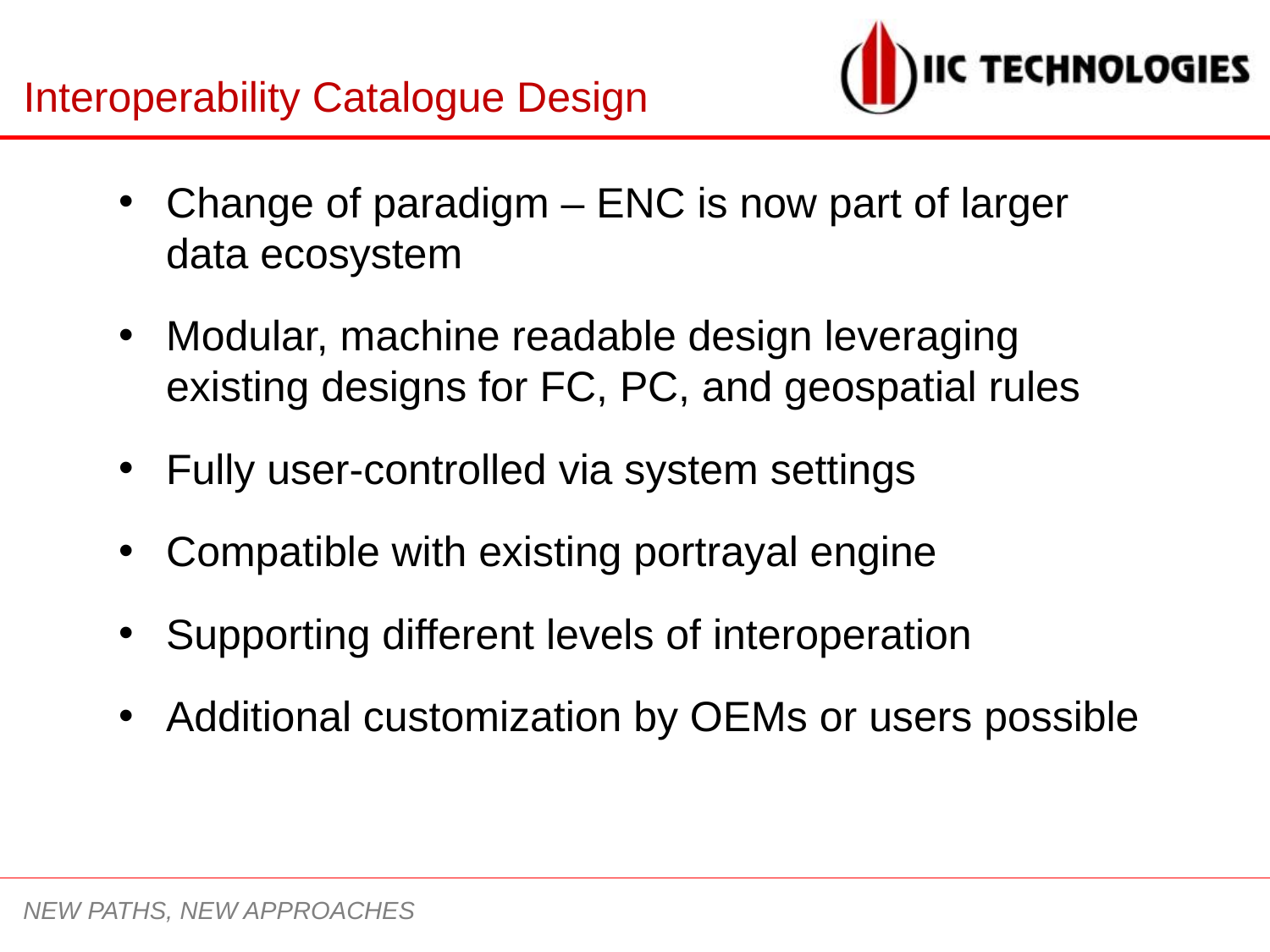

# Interoperability Catalogue Design
Change of paradigm – ENC is now part of larger data ecosystem
Modular, machine readable design leveraging existing designs for FC, PC, and geospatial rules
Fully user-controlled via system settings
Compatible with existing portrayal engine
Supporting different levels of interoperation
Additional customization by OEMs or users possible